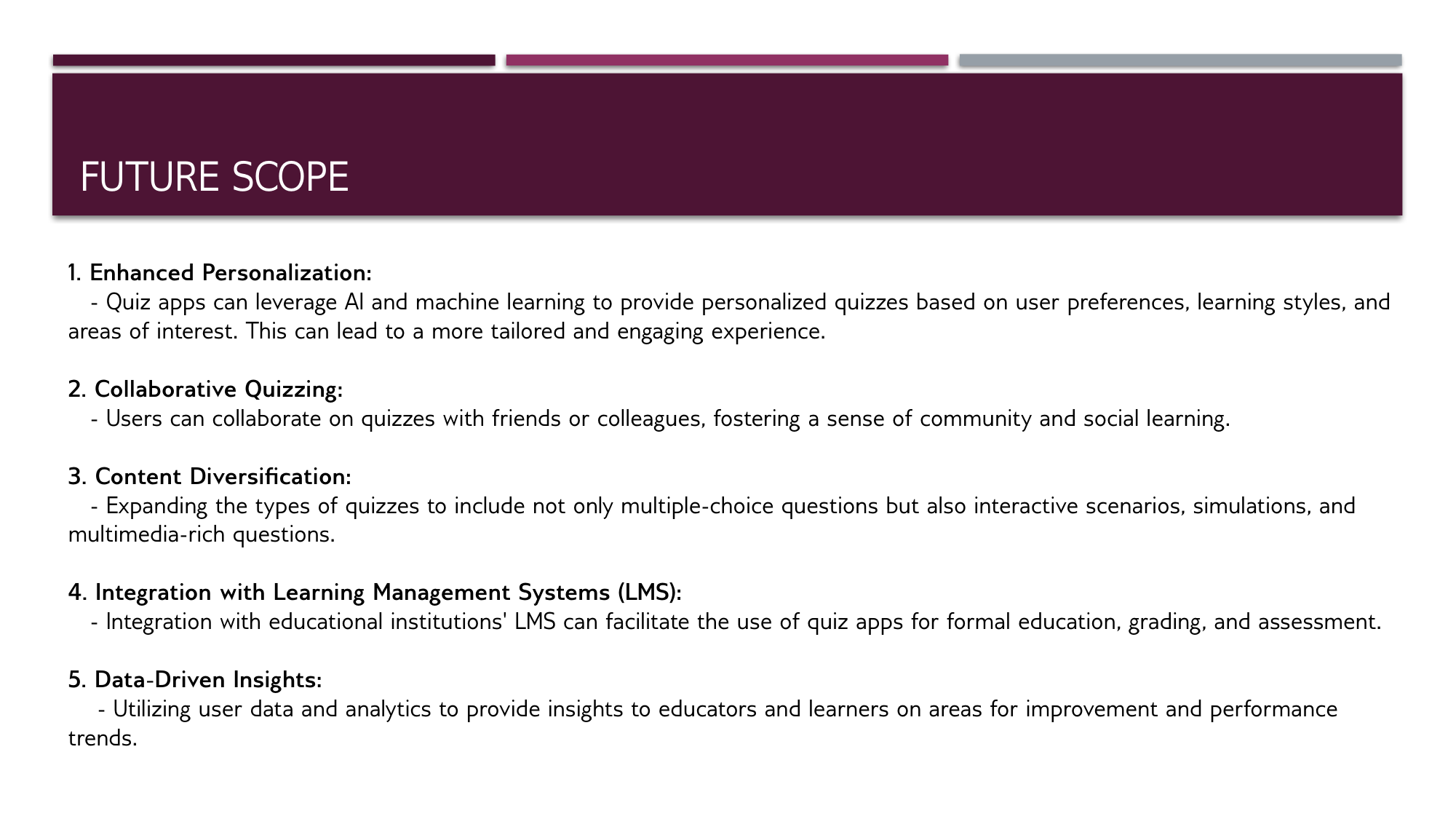

# Future scope
1. Enhanced Personalization:
   - Quiz apps can leverage AI and machine learning to provide personalized quizzes based on user preferences, learning styles, and areas of interest. This can lead to a more tailored and engaging experience.

2. Collaborative Quizzing:
   - Users can collaborate on quizzes with friends or colleagues, fostering a sense of community and social learning.

3. Content Diversification:
   - Expanding the types of quizzes to include not only multiple-choice questions but also interactive scenarios, simulations, and multimedia-rich questions.

4. Integration with Learning Management Systems (LMS):
   - Integration with educational institutions' LMS can facilitate the use of quiz apps for formal education, grading, and assessment.

5. Data-Driven Insights:
    - Utilizing user data and analytics to provide insights to educators and learners on areas for improvement and performance trends.